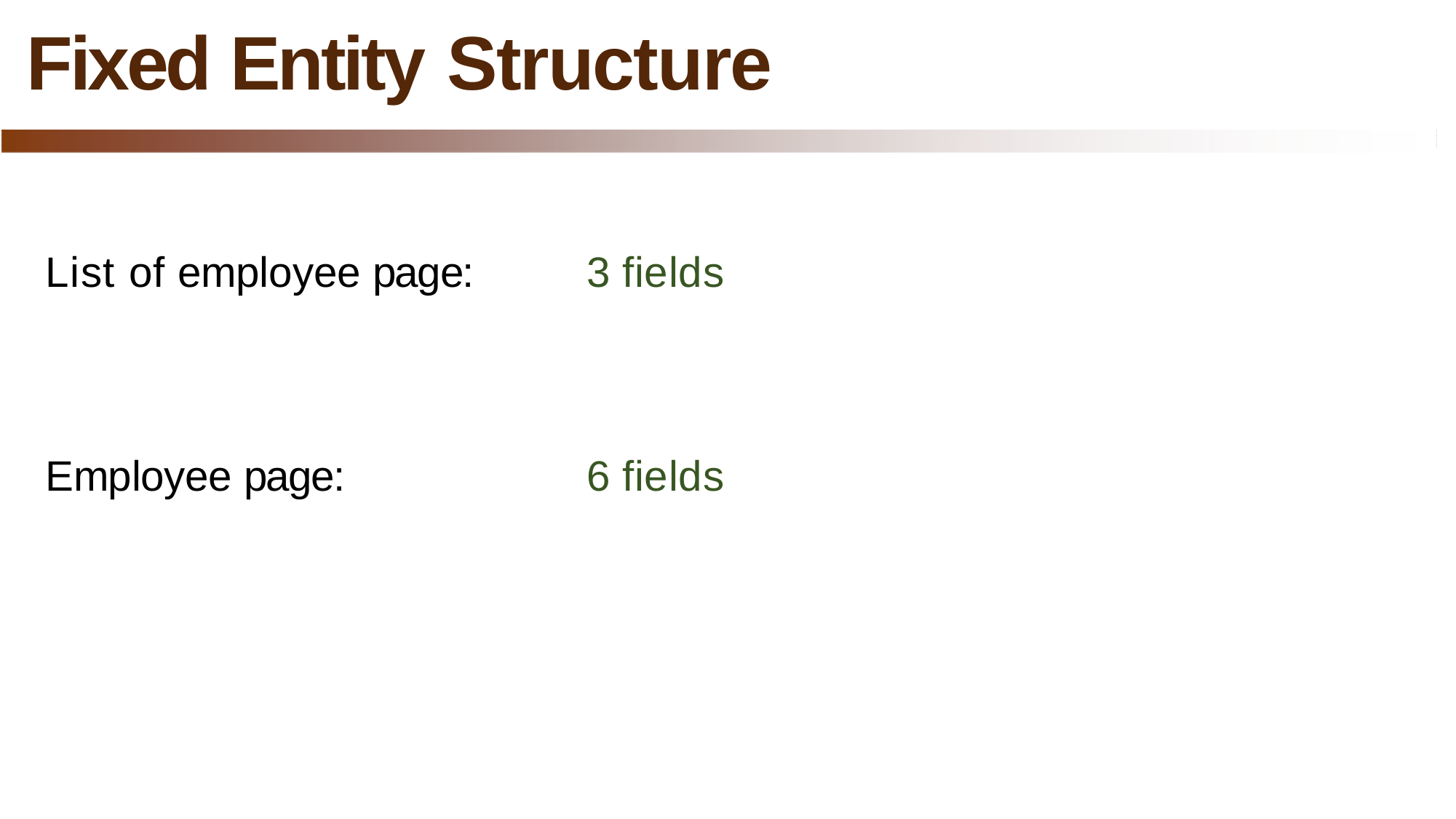

# Fixed Entity Structure

List of employee page:
3 fields
Employee page:
6 fields